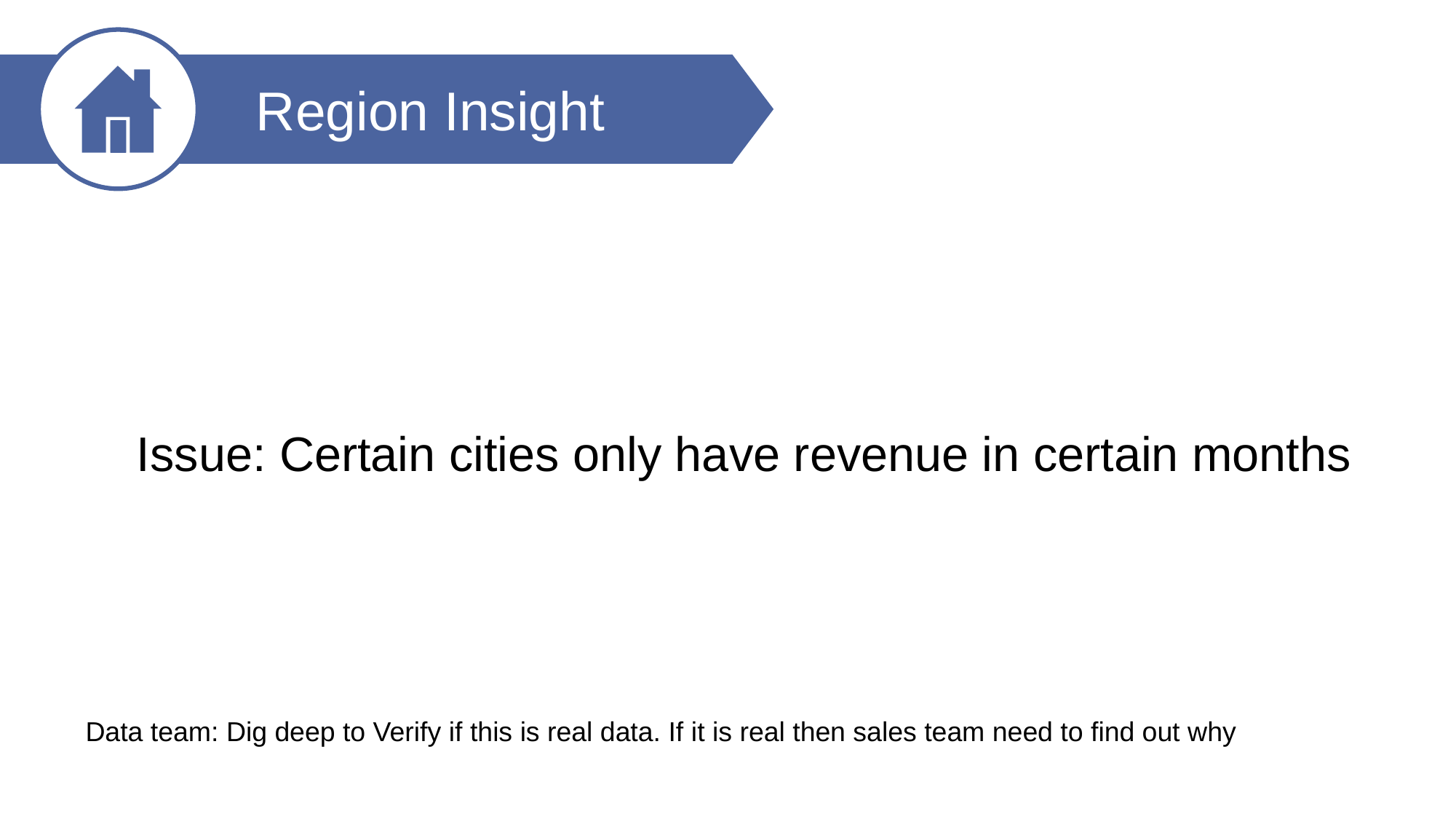

Region Insight
Issue: Certain cities only have revenue in certain months
Data team: Dig deep to Verify if this is real data. If it is real then sales team need to find out why